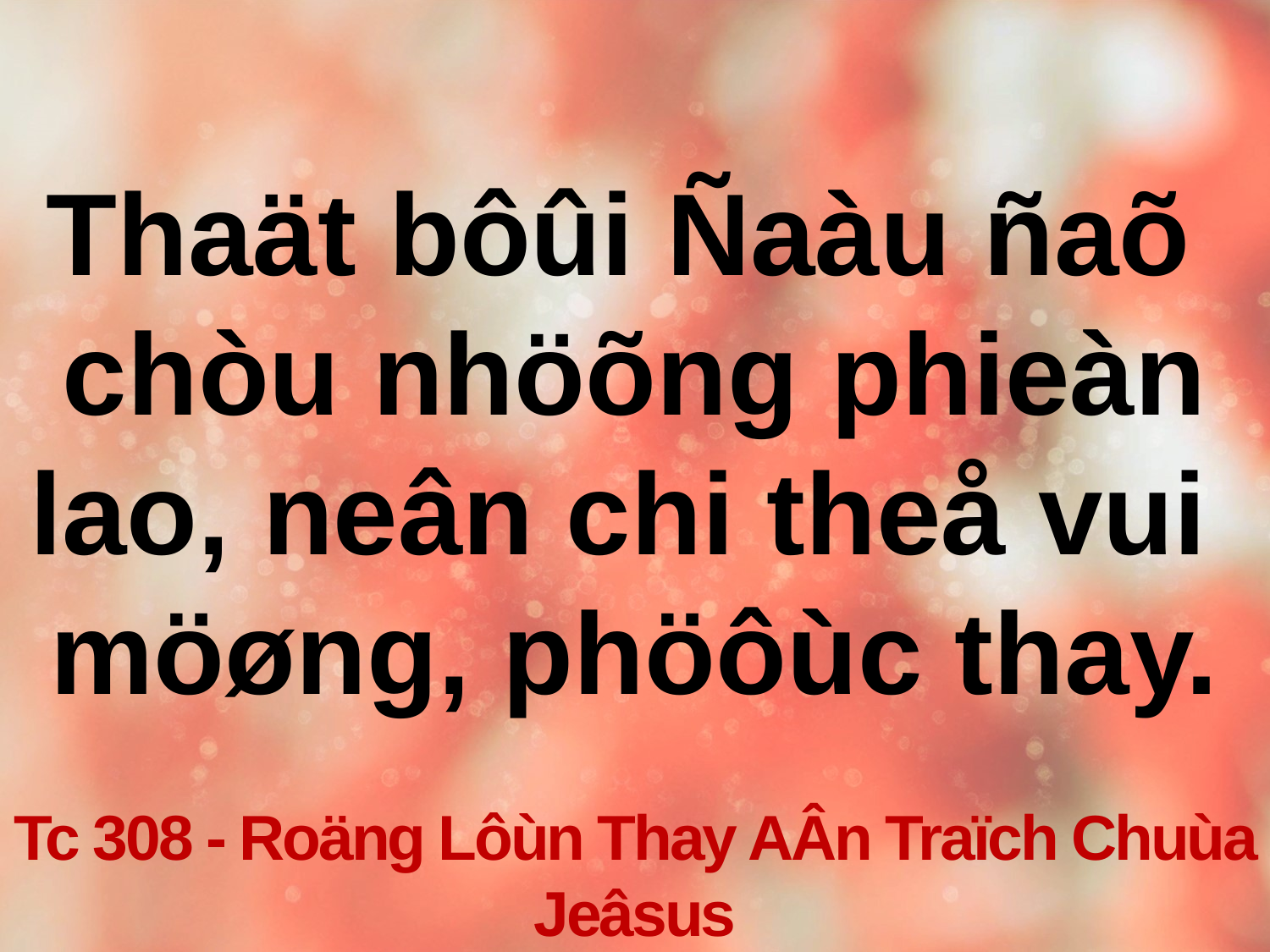

Thaät bôûi Ñaàu ñaõ
chòu nhöõng phieàn lao, neân chi theå vui
möøng, phöôùc thay.
Tc 308 - Roäng Lôùn Thay AÂn Traïch Chuùa Jeâsus